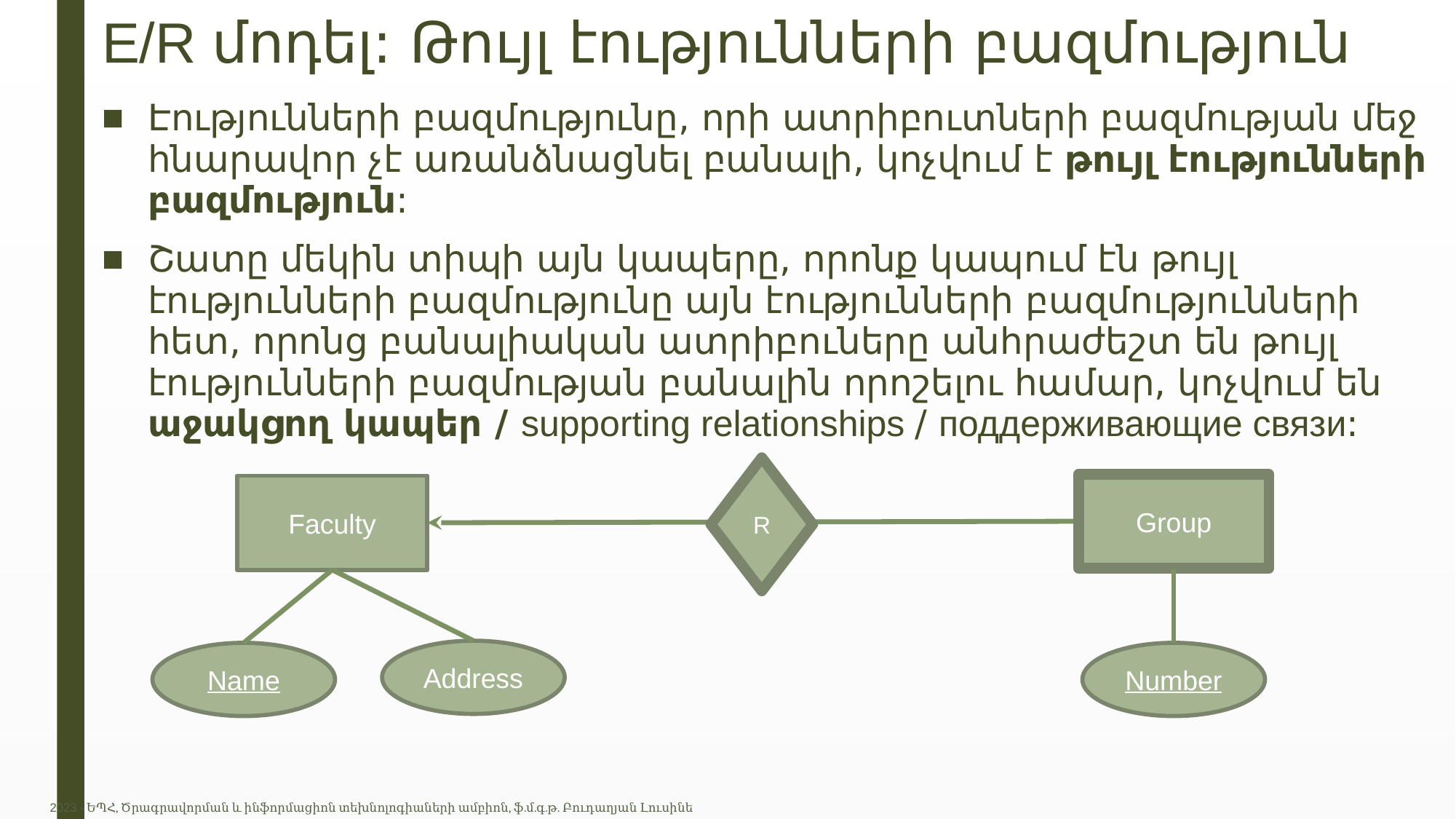

# E/R մոդել: Թույլ էությունների բազմություն
Էությունների բազմությունը, որի ատրիբուտների բազմության մեջ հնարավոր չէ առանձնացնել բանալի, կոչվում է թույլ էությունների բազմություն:
Շատը մեկին տիպի այն կապերը, որոնք կապում էն թույլ էությունների բազմությունը այն էությունների բազմությունների հետ, որոնց բանալիական ատրիբուները անհրաժեշտ են թույլ էությունների բազմության բանալին որոշելու համար, կոչվում են աջակցող կապեր / supporting relationships / поддерживающие связи:
R
Group
Faculty
Address
Name
Number
2023 - ԵՊՀ, Ծրագրավորման և ինֆորմացիոն տեխնոլոգիաների ամբիոն, ֆ.մ.գ.թ. Բուդաղյան Լուսինե